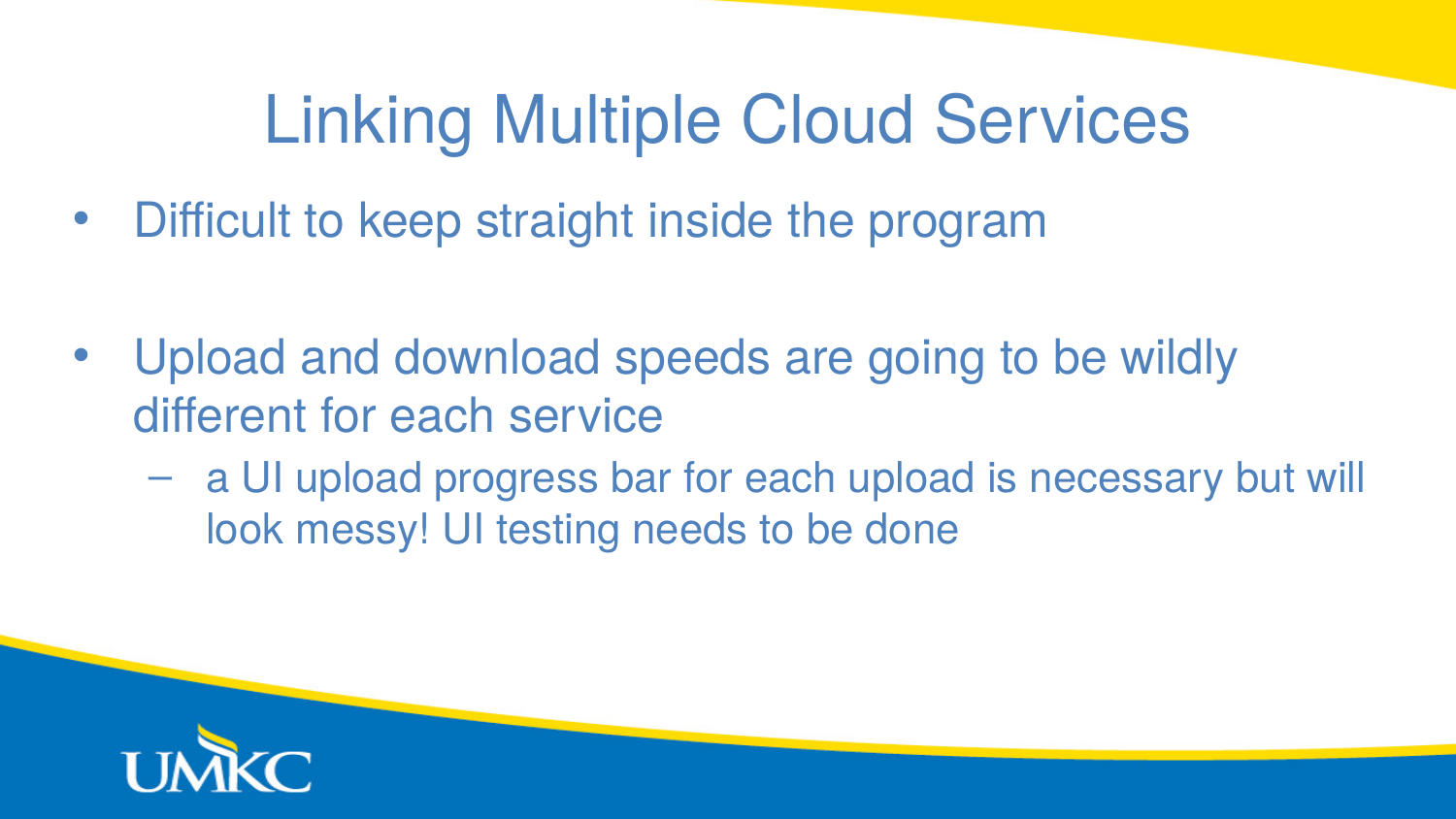

# Linking Multiple Cloud Services
Difficult to keep straight inside the program

Upload and download speeds are going to be wildly different for each service
a UI upload progress bar for each upload is necessary but will look messy! UI testing needs to be done